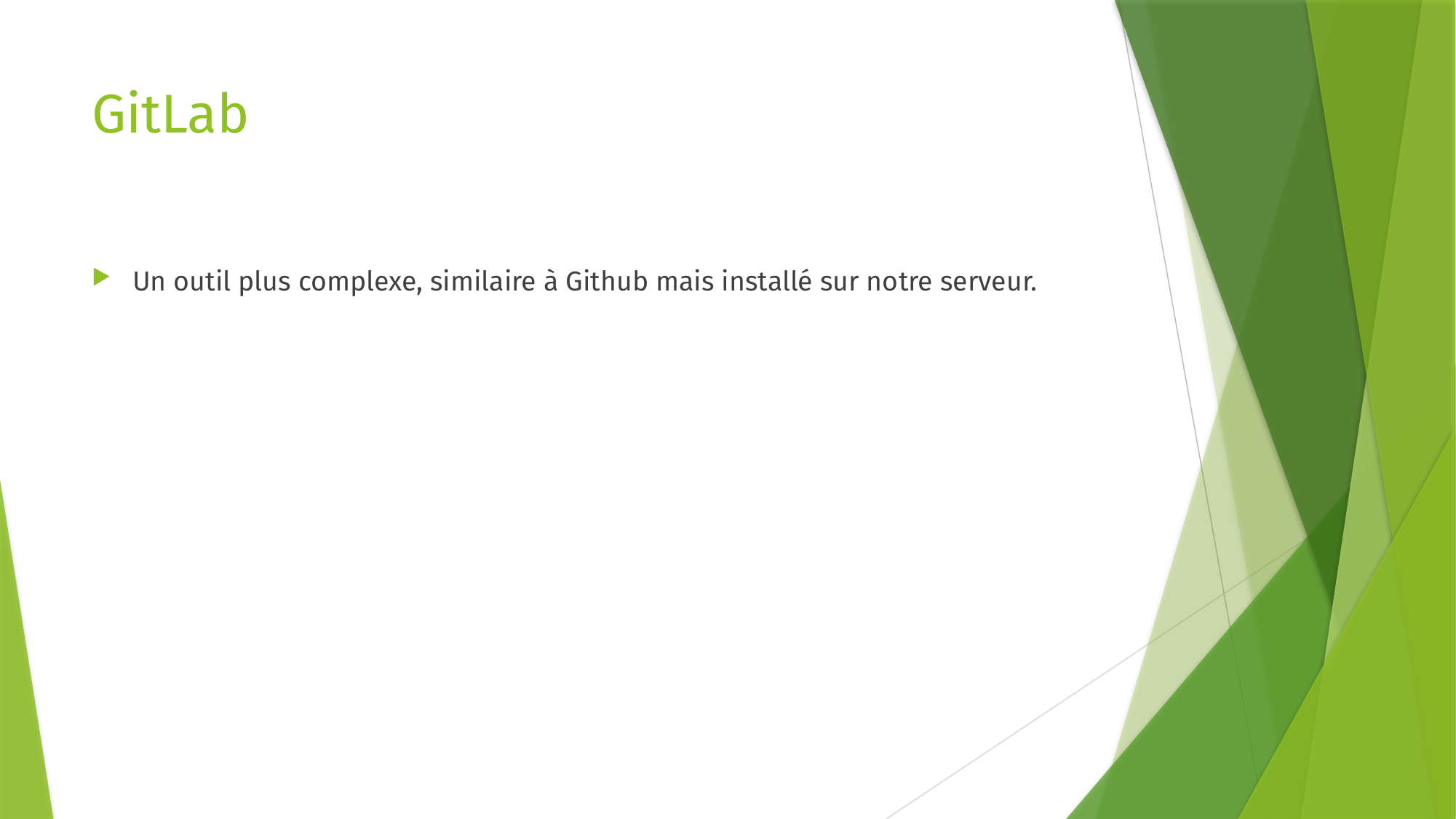

# GitLab
Un outil plus complexe, similaire à Github mais installé sur notre serveur.